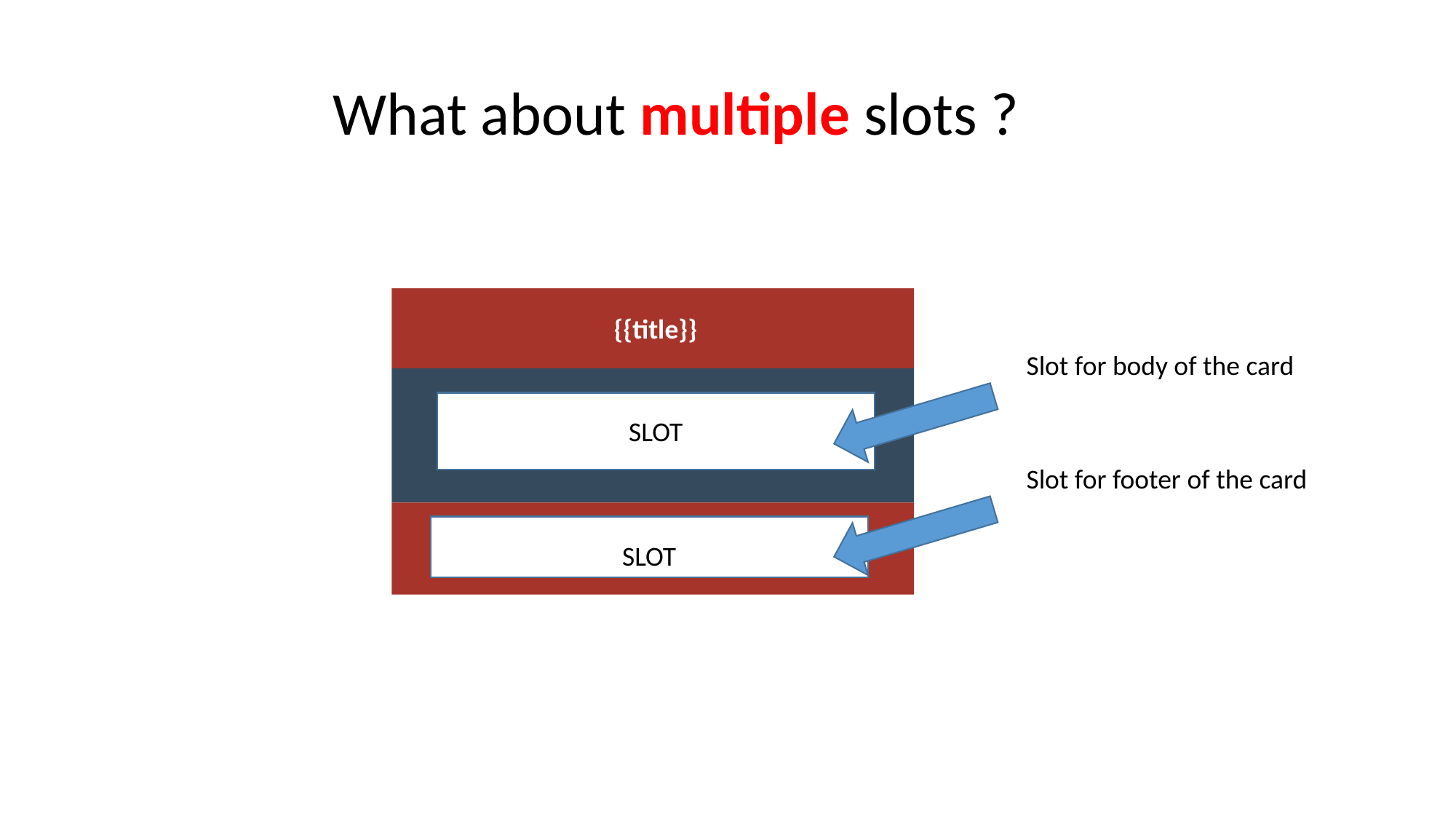

What about multiple slots ?

{{title}}
Slot for body of the card

SLOT
Slot for footer of the card

SLOT